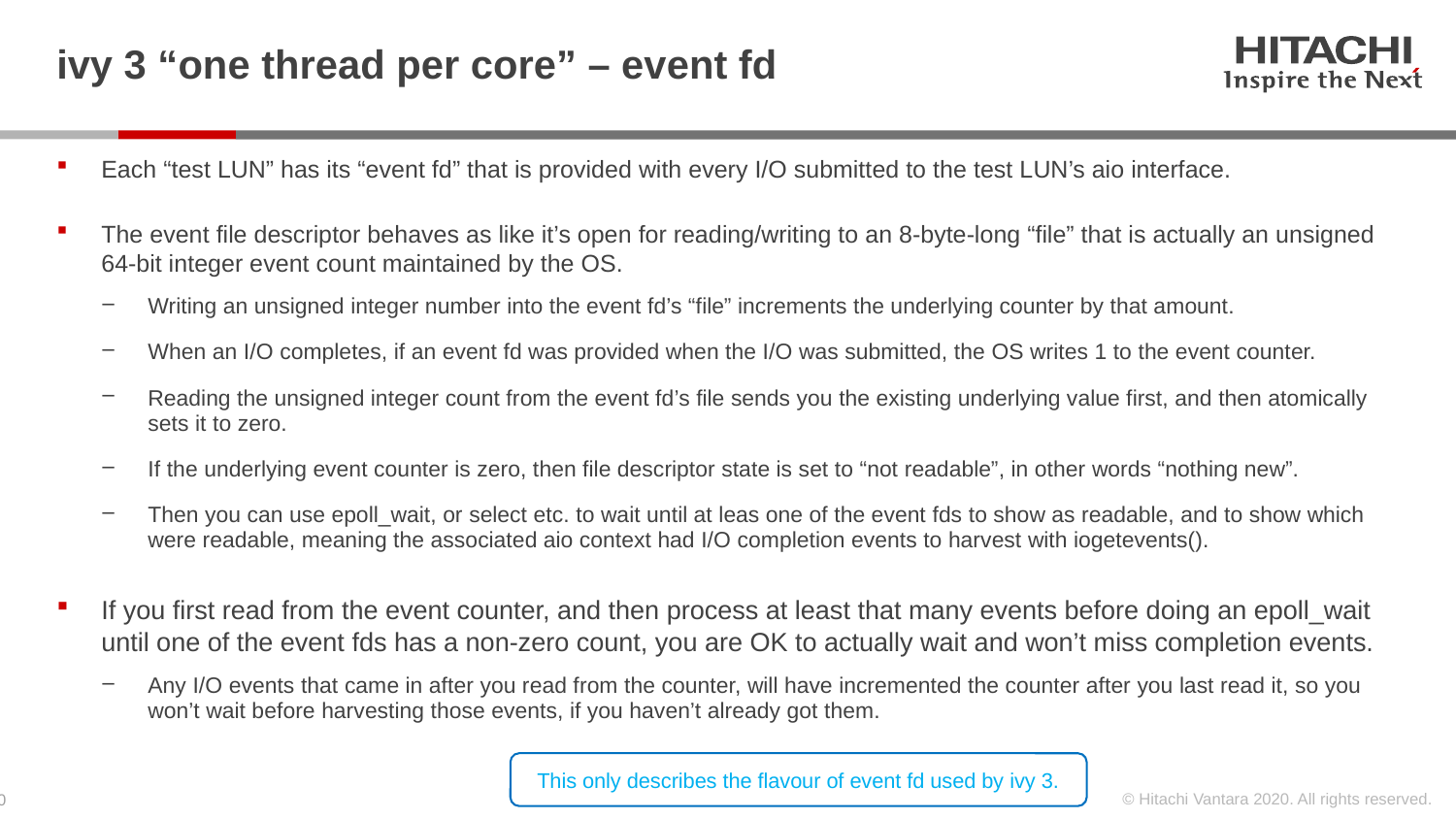

# ivy 3 “one thread per core” – event fd
Each “test LUN” has its “event fd” that is provided with every I/O submitted to the test LUN’s aio interface.
The event file descriptor behaves as like it’s open for reading/writing to an 8-byte-long “file” that is actually an unsigned 64-bit integer event count maintained by the OS.
Writing an unsigned integer number into the event fd’s “file” increments the underlying counter by that amount.
When an I/O completes, if an event fd was provided when the I/O was submitted, the OS writes 1 to the event counter.
Reading the unsigned integer count from the event fd’s file sends you the existing underlying value first, and then atomically sets it to zero.
If the underlying event counter is zero, then file descriptor state is set to “not readable”, in other words “nothing new”.
Then you can use epoll_wait, or select etc. to wait until at leas one of the event fds to show as readable, and to show which were readable, meaning the associated aio context had I/O completion events to harvest with iogetevents().
If you first read from the event counter, and then process at least that many events before doing an epoll_wait until one of the event fds has a non-zero count, you are OK to actually wait and won’t miss completion events.
Any I/O events that came in after you read from the counter, will have incremented the counter after you last read it, so you won’t wait before harvesting those events, if you haven’t already got them.
This only describes the flavour of event fd used by ivy 3.